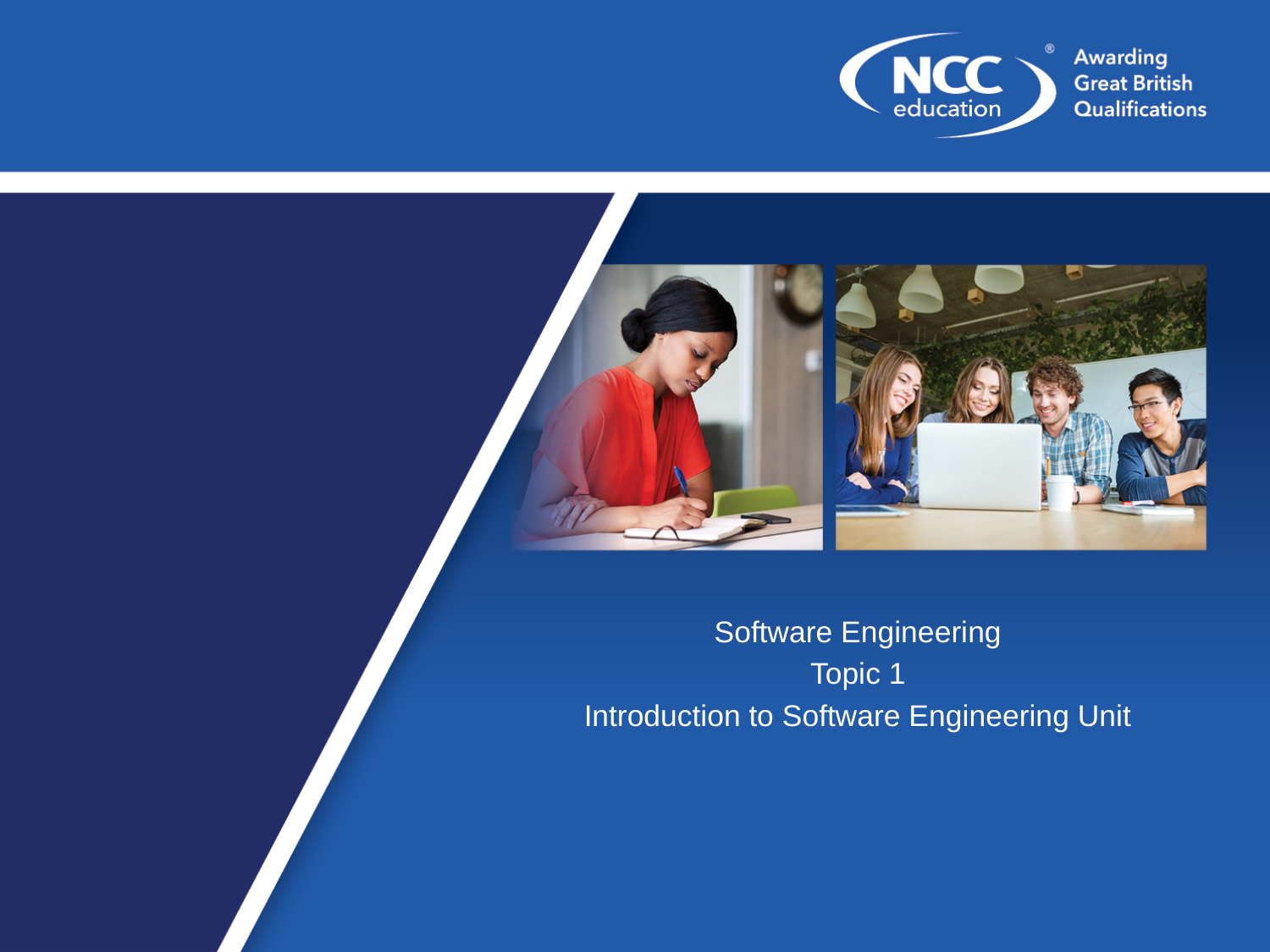

Software Engineering
Topic 1
Introduction to Software Engineering Unit